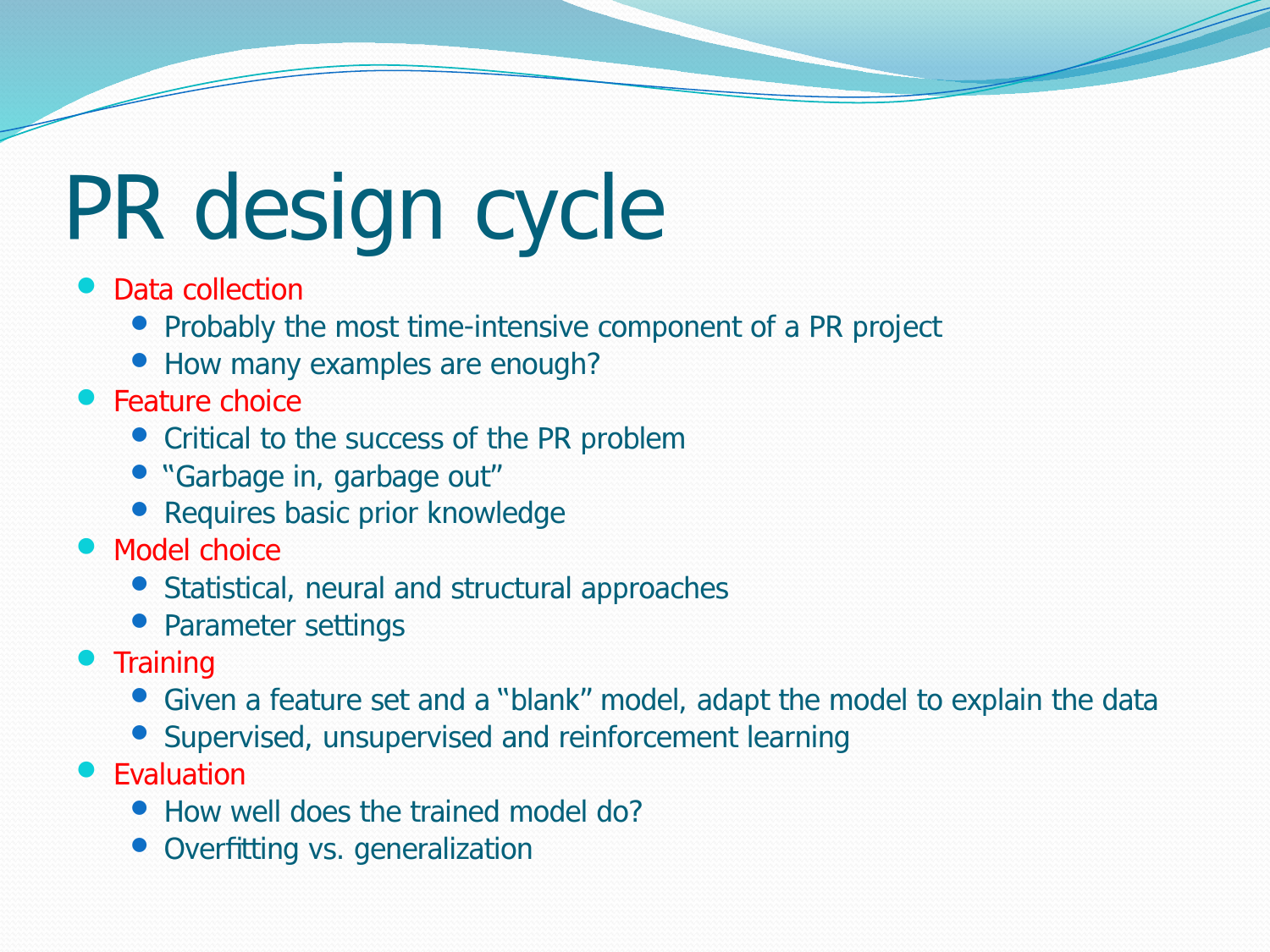

# PR design cycle
Data collection
Probably the most time-intensive component of a PR project
How many examples are enough?
Feature choice
Critical to the success of the PR problem
“Garbage in, garbage out”
Requires basic prior knowledge
Model choice
Statistical, neural and structural approaches
Parameter settings
Training
Given a feature set and a “blank” model, adapt the model to explain the data
Supervised, unsupervised and reinforcement learning
Evaluation
How well does the trained model do?
Overfitting vs. generalization